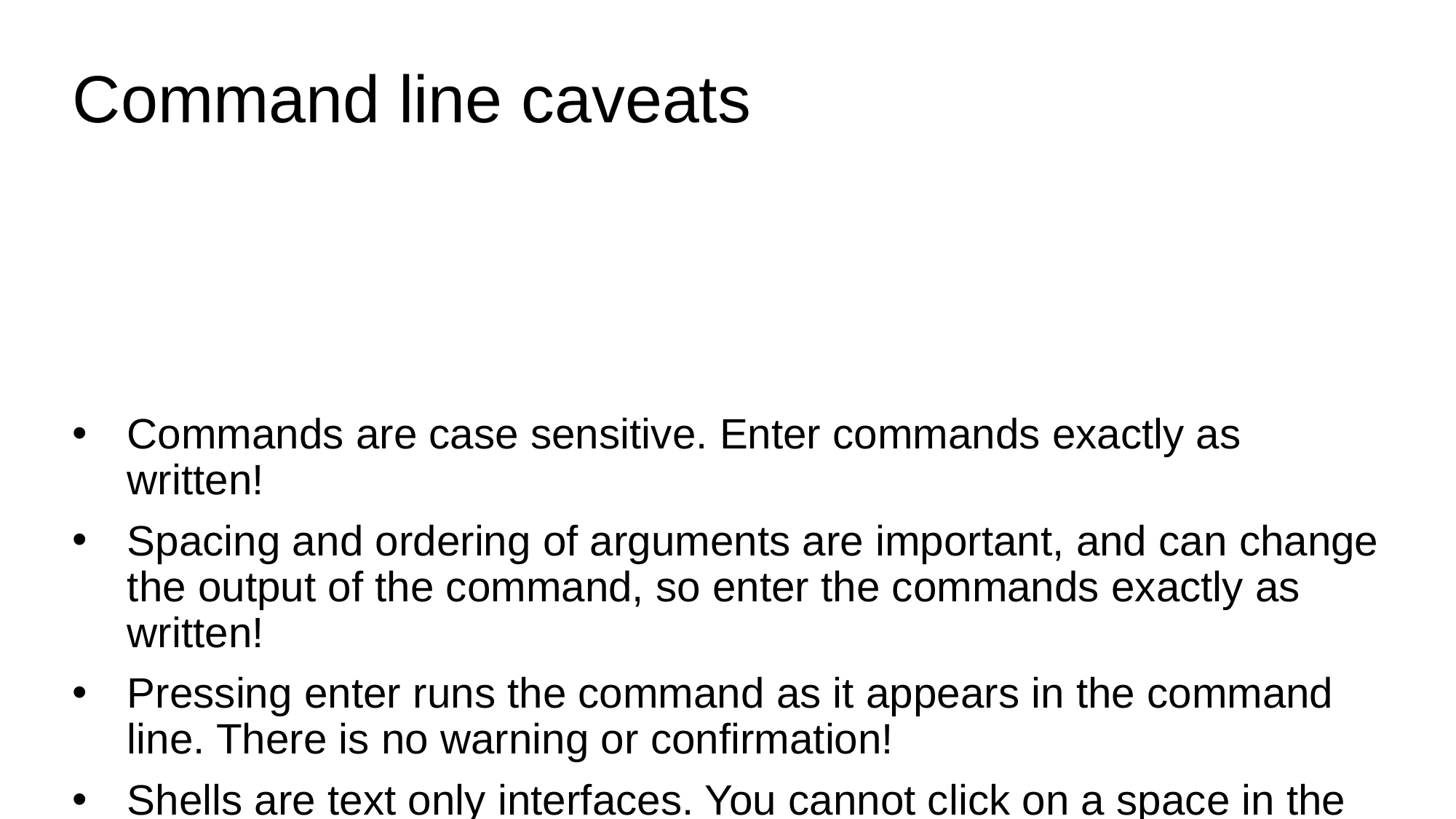

# Command line caveats
Commands are case sensitive. Enter commands exactly as written!
Spacing and ordering of arguments are important, and can change the output of the command, so enter the commands exactly as written!
Pressing enter runs the command as it appears in the command line. There is no warning or confirmation!
Shells are text only interfaces. You cannot click on a space in the command line with the mouse. Use the arrow keys to navigate.